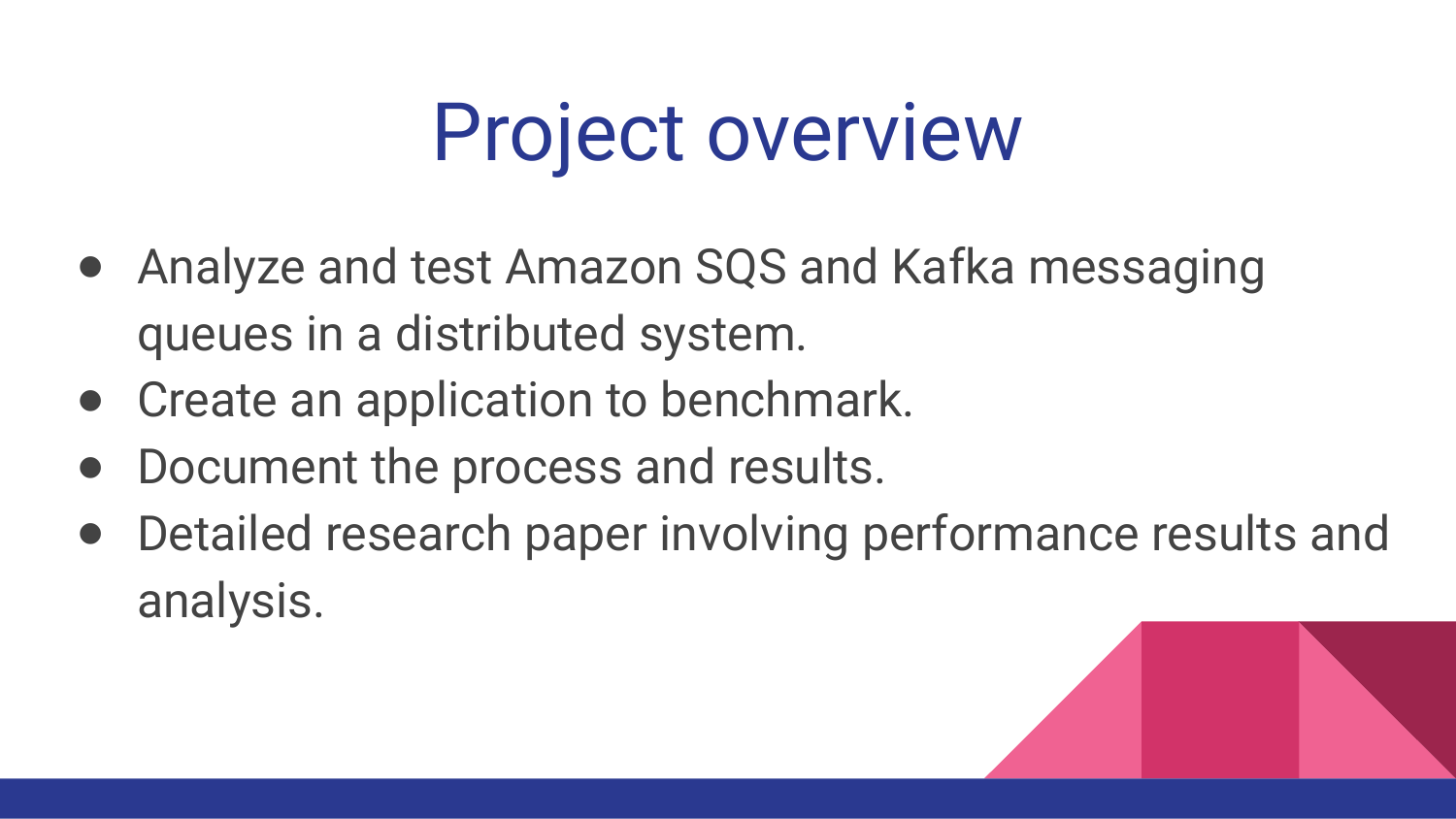

# Project overview
Analyze and test Amazon SQS and Kafka messaging queues in a distributed system.
Create an application to benchmark.
Document the process and results.
Detailed research paper involving performance results and analysis.